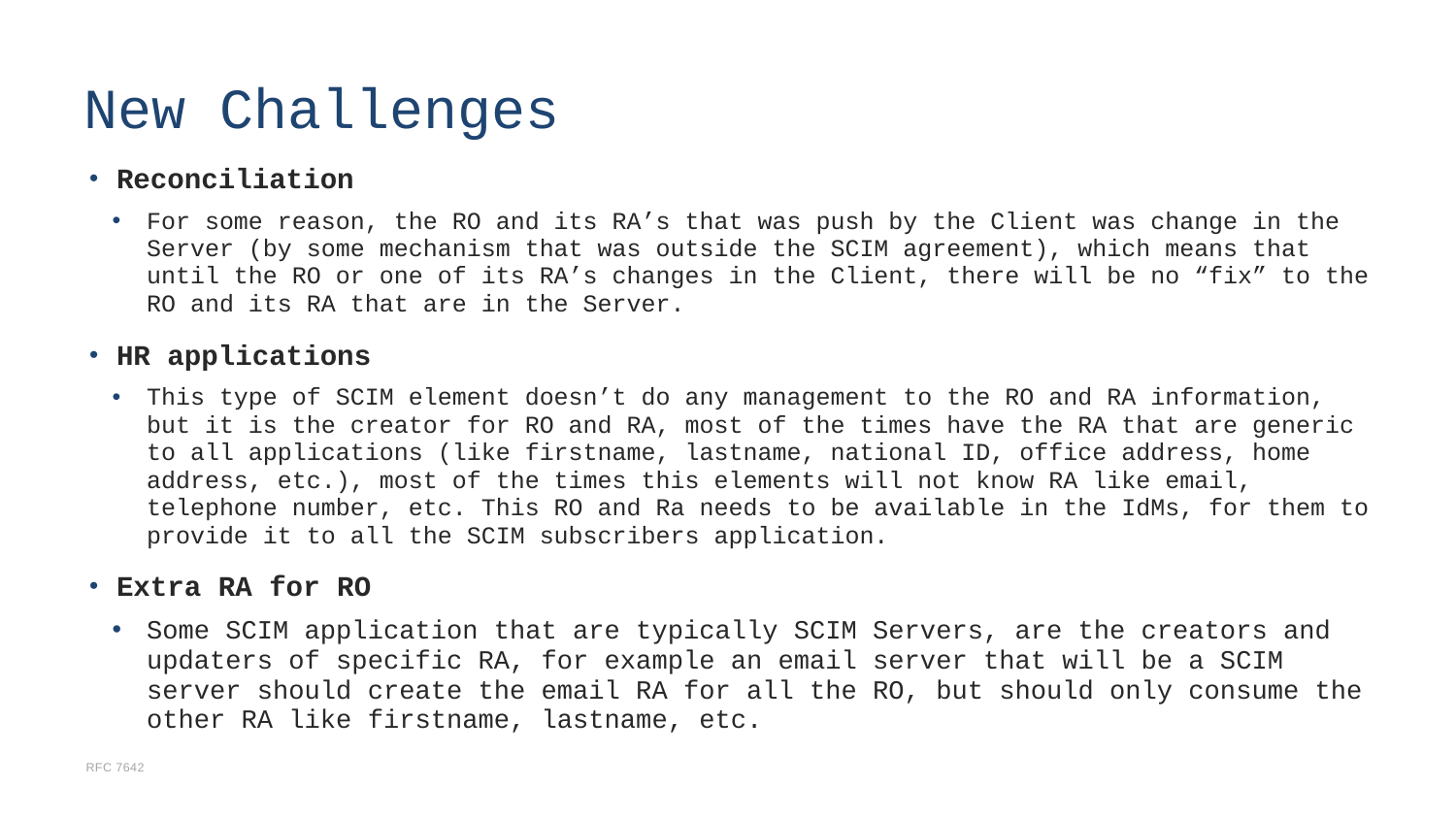

# New Challenges
Reconciliation
For some reason, the RO and its RA’s that was push by the Client was change in the Server (by some mechanism that was outside the SCIM agreement), which means that until the RO or one of its RA’s changes in the Client, there will be no “fix” to the RO and its RA that are in the Server.
HR applications
This type of SCIM element doesn’t do any management to the RO and RA information, but it is the creator for RO and RA, most of the times have the RA that are generic to all applications (like firstname, lastname, national ID, office address, home address, etc.), most of the times this elements will not know RA like email, telephone number, etc. This RO and Ra needs to be available in the IdMs, for them to provide it to all the SCIM subscribers application.
Extra RA for RO
Some SCIM application that are typically SCIM Servers, are the creators and updaters of specific RA, for example an email server that will be a SCIM server should create the email RA for all the RO, but should only consume the other RA like firstname, lastname, etc.